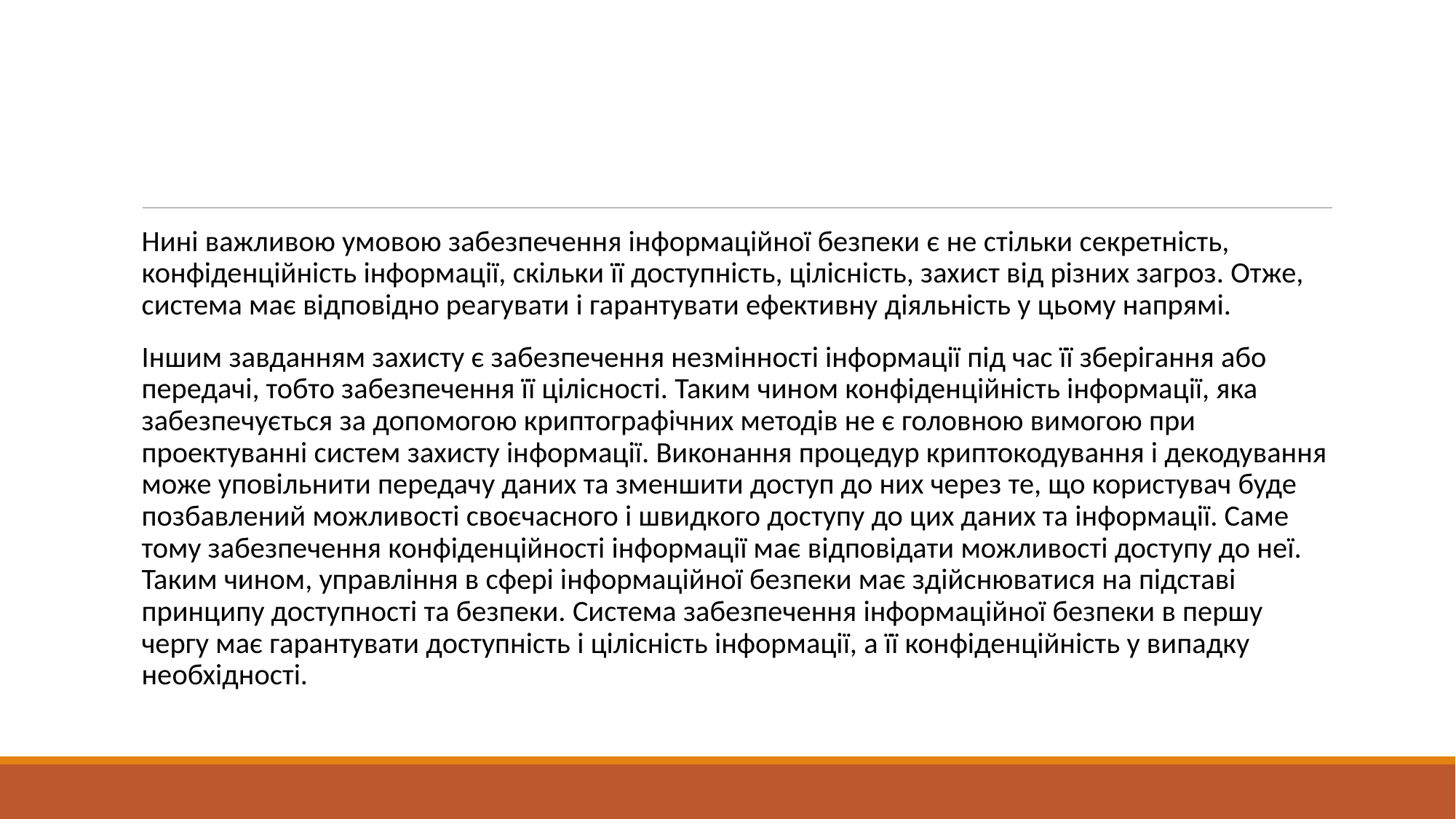

#
Нині важливою умовою забезпечення інформаційної безпеки є не стільки секретність, конфіденційність інформації, скільки її доступність, цілісність, захист від різних загроз. Отже, система має відповідно реагувати і гарантувати ефективну діяльність у цьому напрямі.
Іншим завданням захисту є забезпечення незмінності інформації під час її зберігання або передачі, тобто забезпечення її цілісності. Таким чином конфіденційність інформації, яка забезпечується за допомогою криптографічних методів не є головною вимогою при проектуванні систем захисту інформації. Виконання процедур криптокодування і декодування може уповільнити передачу даних та зменшити доступ до них через те, що користувач буде позбавлений можливості своєчасного і швидкого доступу до цих даних та інформації. Саме тому забезпечення конфіденційності інформації має відповідати можливості доступу до неї. Таким чином, управління в сфері інформаційної безпеки має здійснюватися на підставі принципу доступності та безпеки. Система забезпечення інформаційної безпеки в першу чергу має гарантувати доступність і цілісність інформації, а її конфіденційність у випадку необхідності.